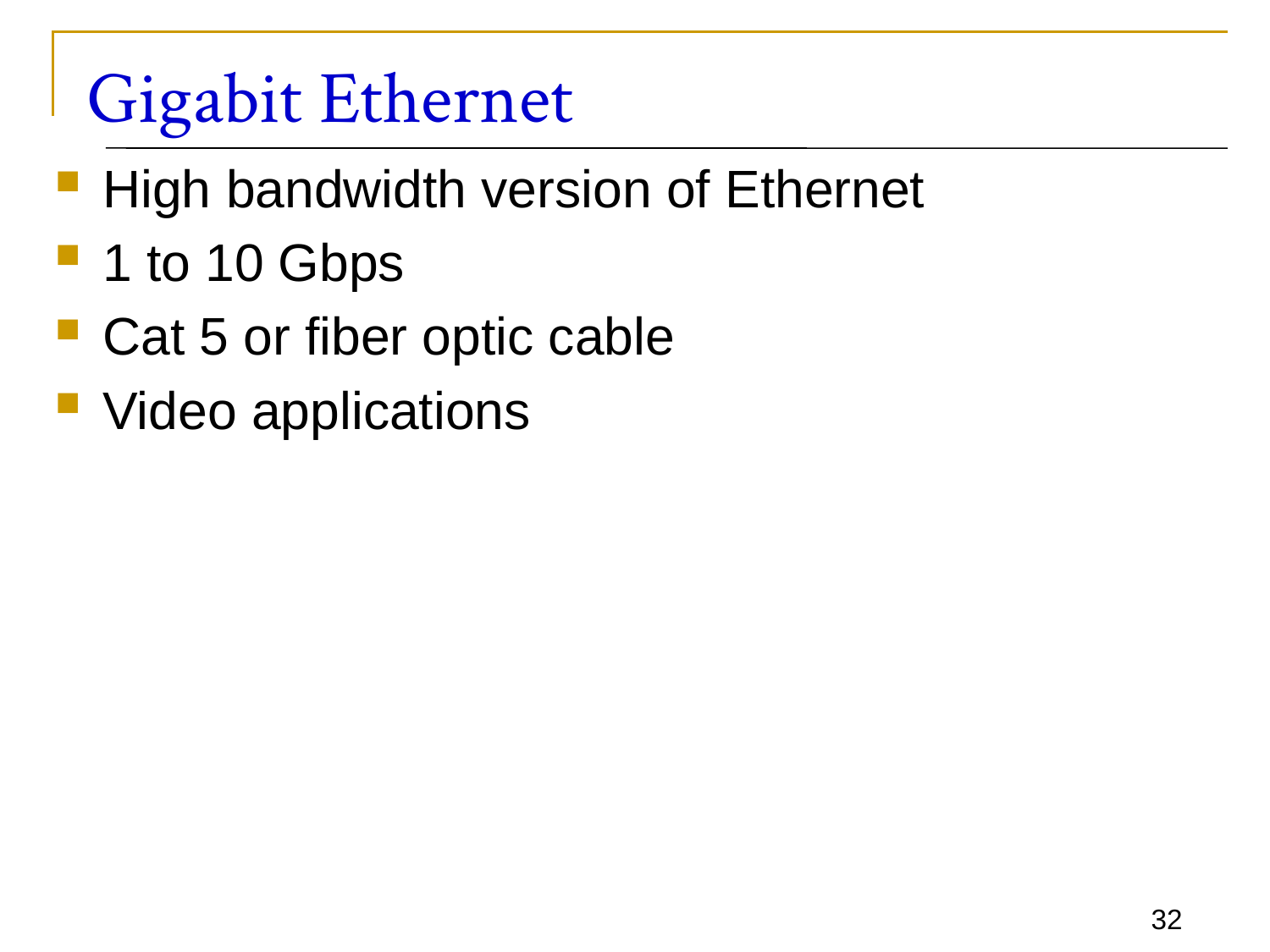

# Gigabit Ethernet
High bandwidth version of Ethernet
1 to 10 Gbps
Cat 5 or fiber optic cable
Video applications